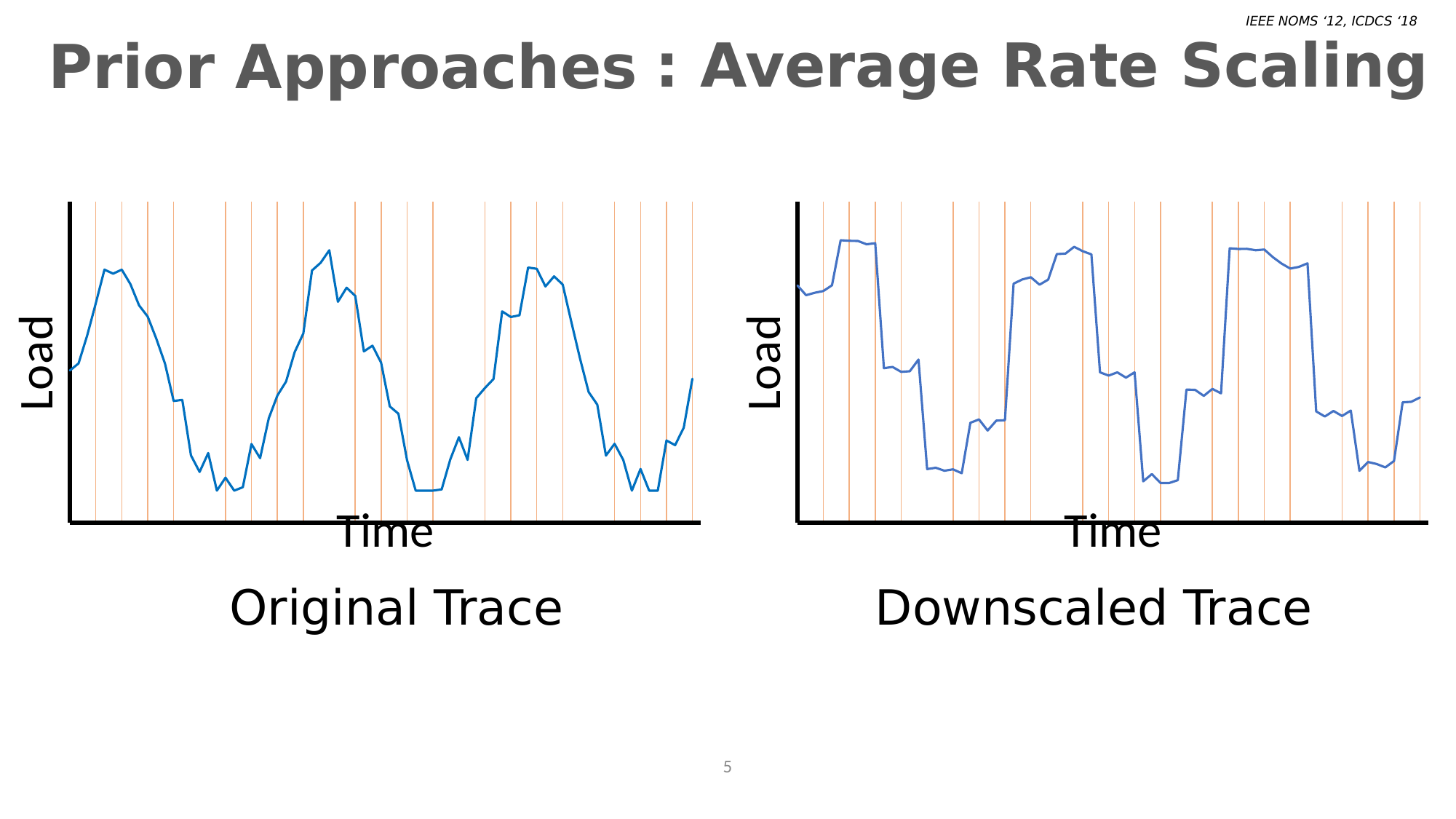

IEEE NOMS ‘12, ICDCS ‘18
 : Average Rate Scaling
Prior Approaches

### Chart

| Category |  |
|---|---|

### Chart

| Category |  |
|---|---|

### Chart

| Category |  |
|---|---|

### Chart

| Category |  |
|---|---|
Original Trace
Downscaled Trace
5